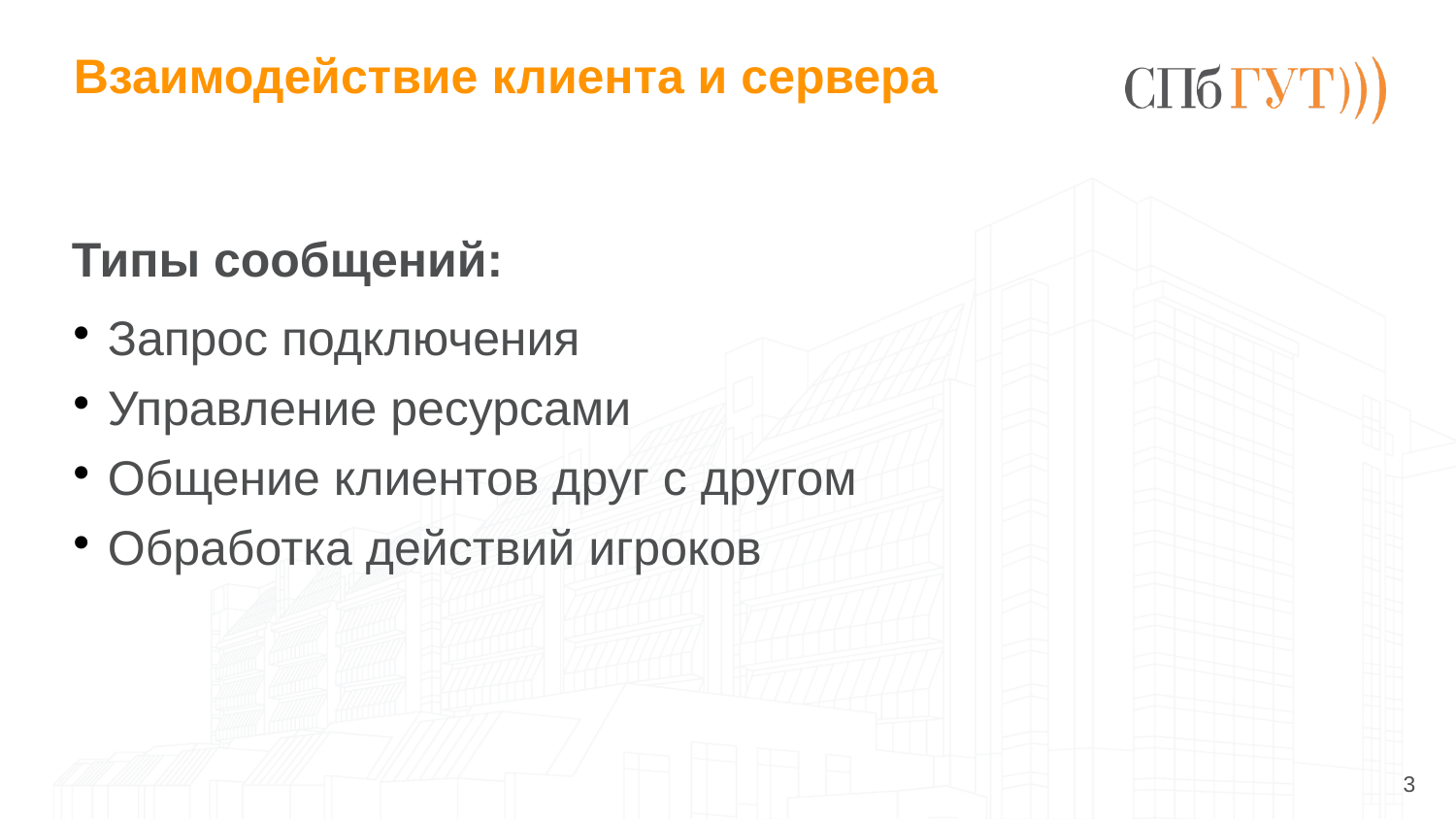

# Взаимодействие клиента и сервера
Типы сообщений:

Запрос подключения
Управление ресурсами
Общение клиентов друг с другом
Обработка действий игроков

3